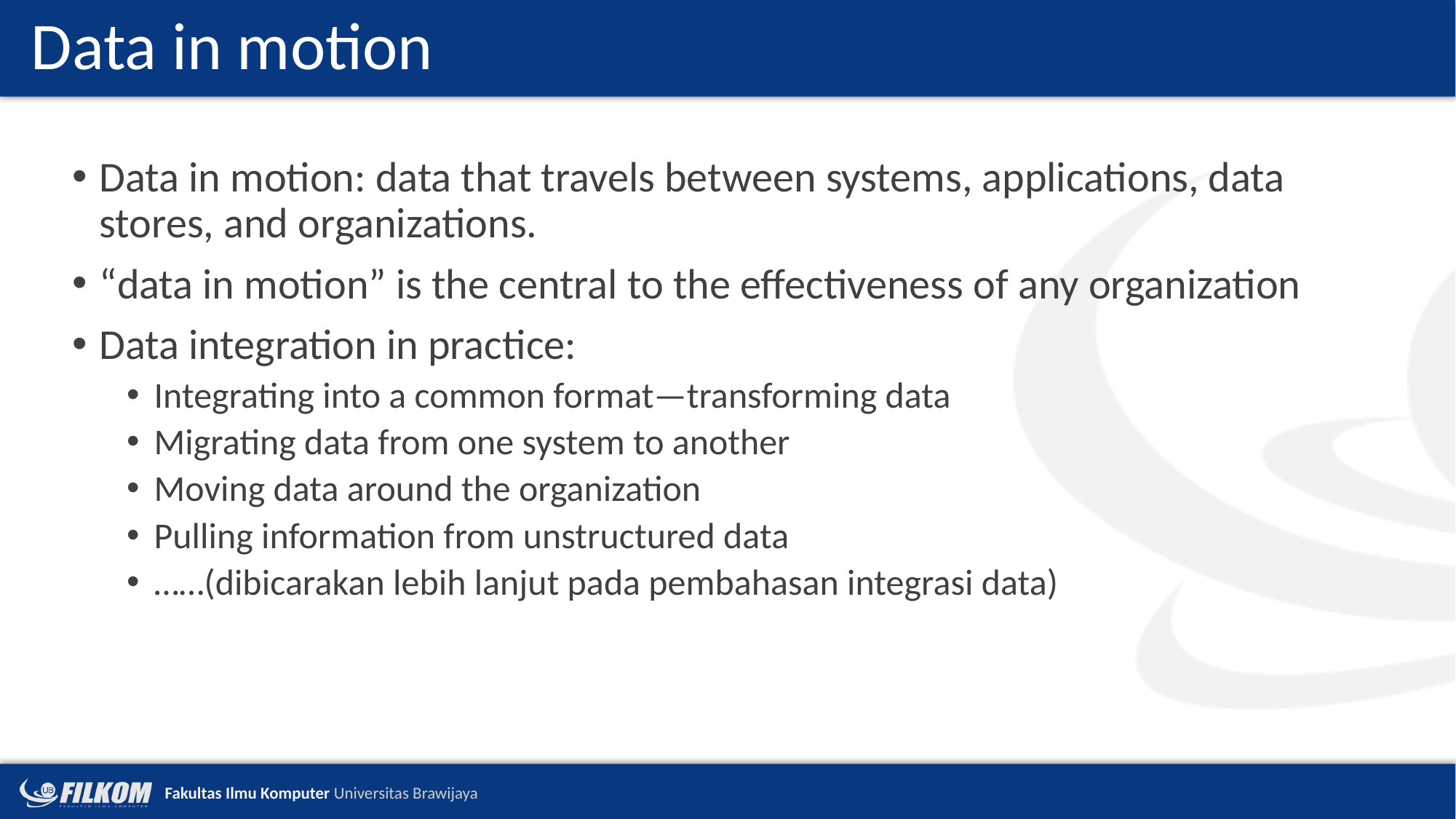

# Data in motion
Data in motion: data that travels between systems, applications, data stores, and organizations.
“data in motion” is the central to the effectiveness of any organization
Data integration in practice:
Integrating into a common format—transforming data
Migrating data from one system to another
Moving data around the organization
Pulling information from unstructured data
……(dibicarakan lebih lanjut pada pembahasan integrasi data)